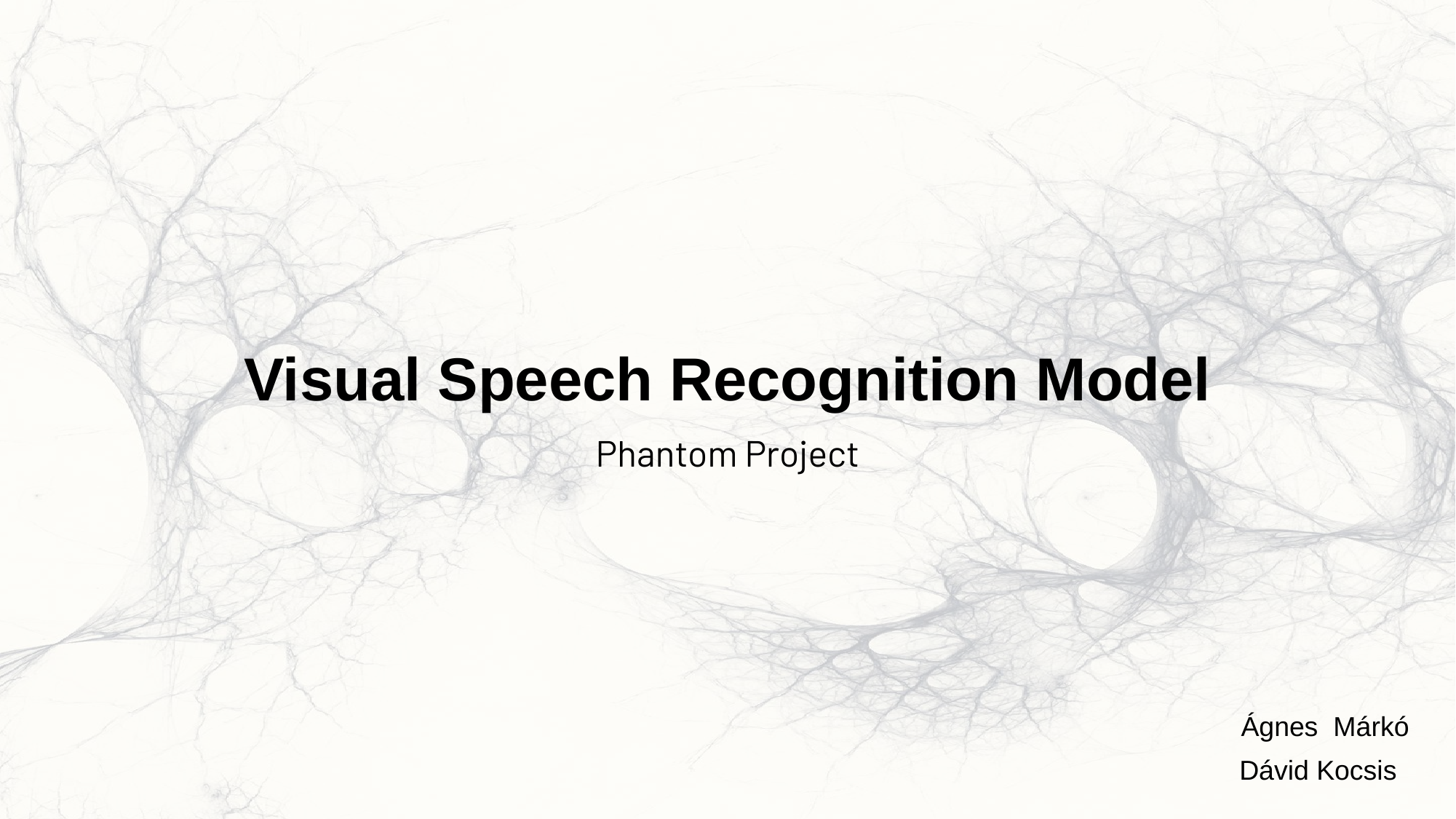

# Visual Speech Recognition Model
Phantom Project

Ágnes  Márkó
Dávid Kocsis